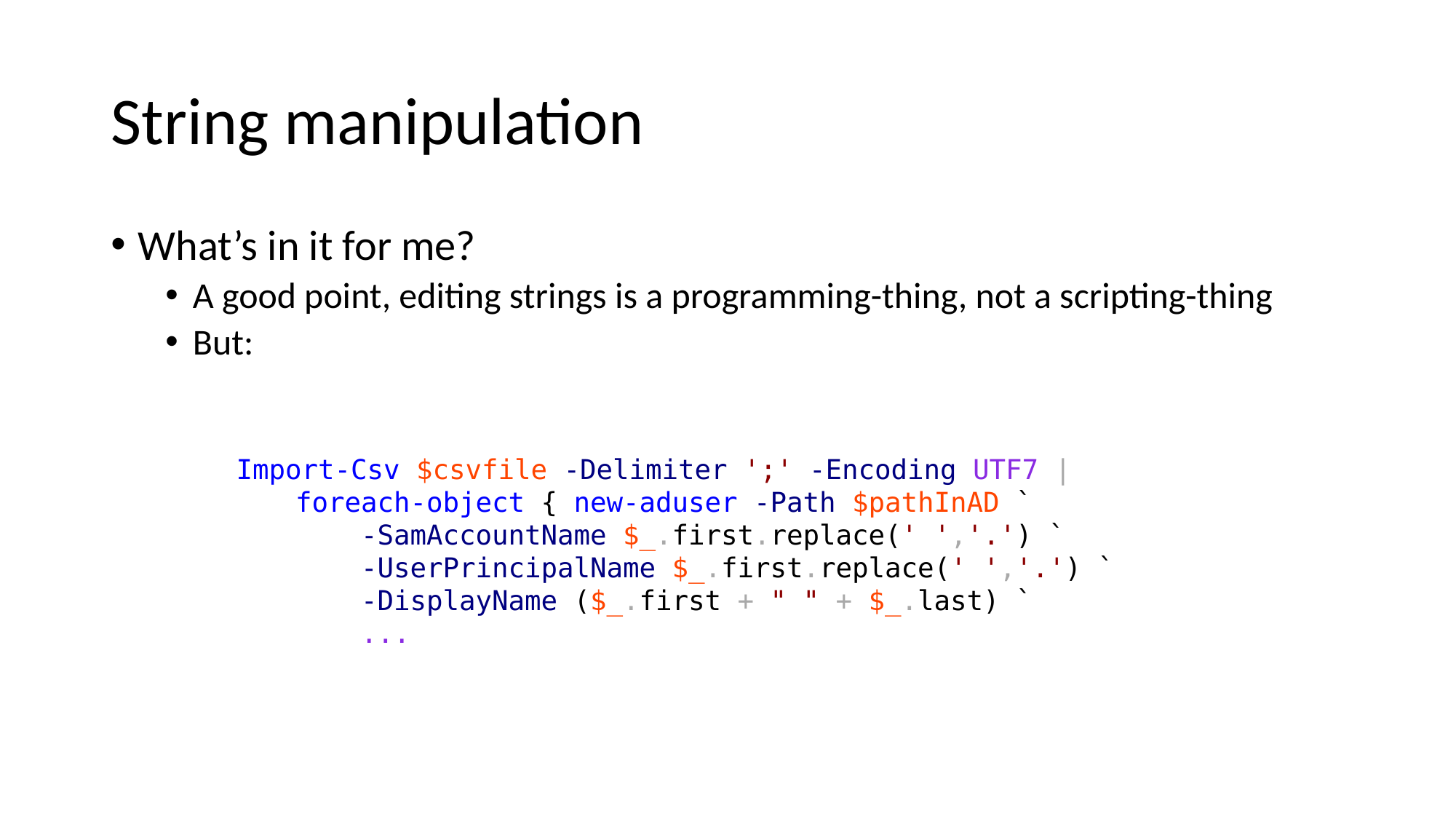

# String manipulation
What’s in it for me?
A good point, editing strings is a programming-thing, not a scripting-thing
But:
 Import-Csv $csvfile -Delimiter ';' -Encoding UTF7 |
    foreach-object { new-aduser -Path $pathInAD `
        -SamAccountName $_.first.replace(' ','.') `
        -UserPrincipalName $_.first.replace(' ','.') `
        -DisplayName ($_.first + " " + $_.last) `
        ...